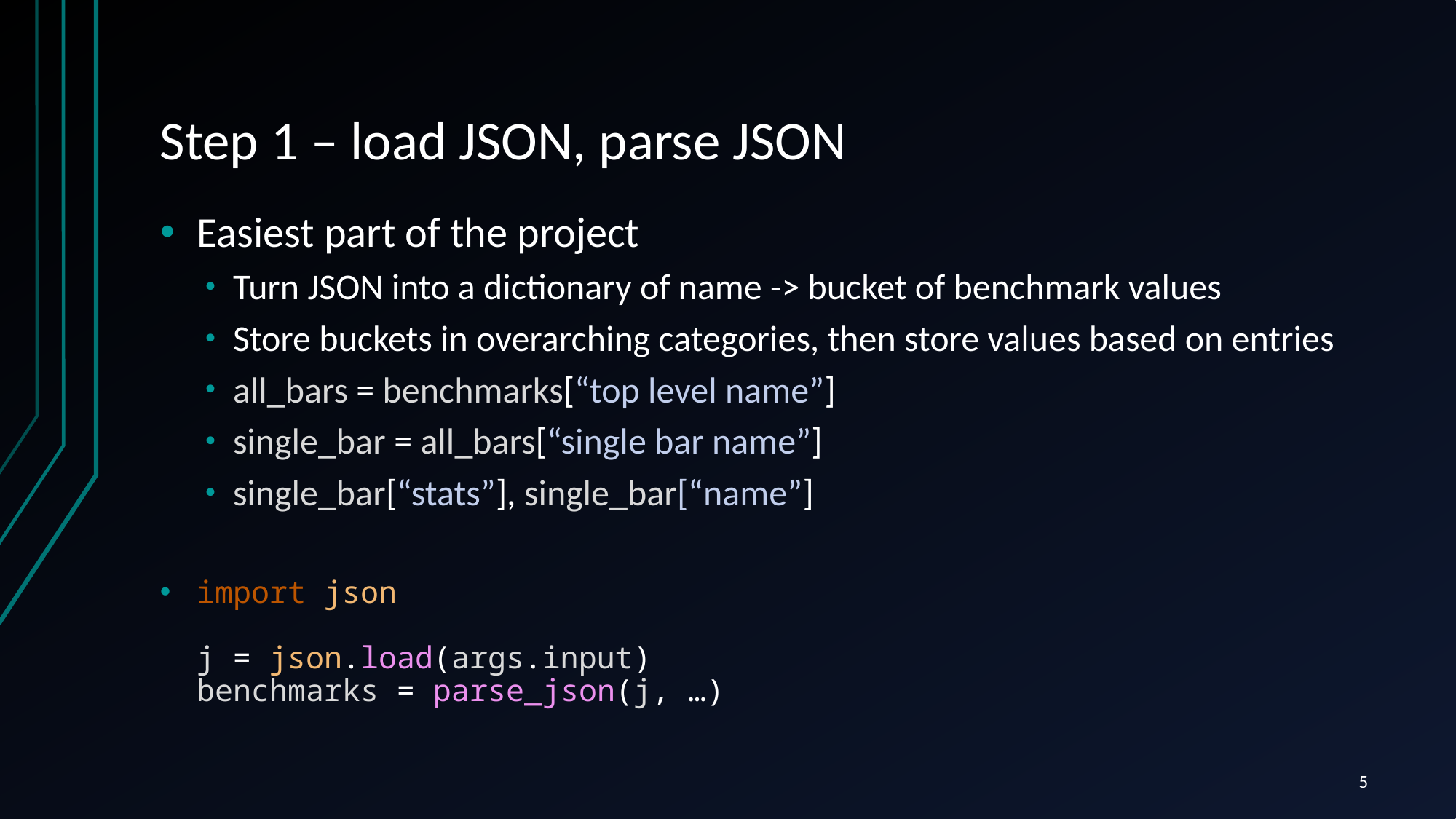

# Step 1 – load JSON, parse JSON
Easiest part of the project
Turn JSON into a dictionary of name -> bucket of benchmark values
Store buckets in overarching categories, then store values based on entries
all_bars = benchmarks[“top level name”]
single_bar = all_bars[“single bar name”]
single_bar[“stats”], single_bar[“name”]
import json
j = json.load(args.input)
benchmarks = parse_json(j, …)
5